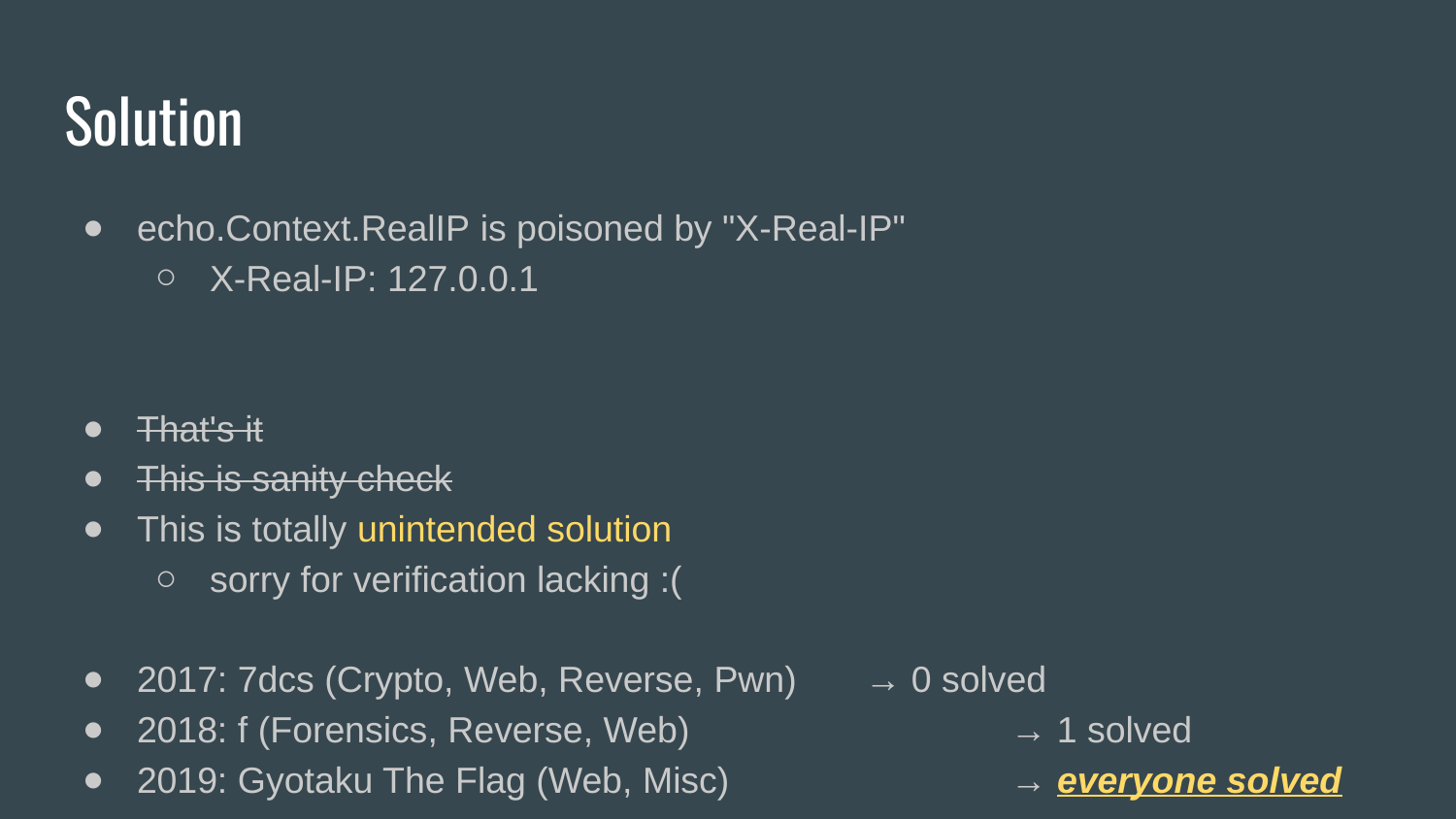

# Solution
echo.Context.RealIP is poisoned by "X-Real-IP"
X-Real-IP: 127.0.0.1
That's it
This is sanity check
This is totally unintended solution
sorry for verification lacking :(
2017: 7dcs (Crypto, Web, Reverse, Pwn) 	→ 0 solved
2018: f (Forensics, Reverse, Web) 			→ 1 solved
2019: Gyotaku The Flag (Web, Misc)		→ everyone solved